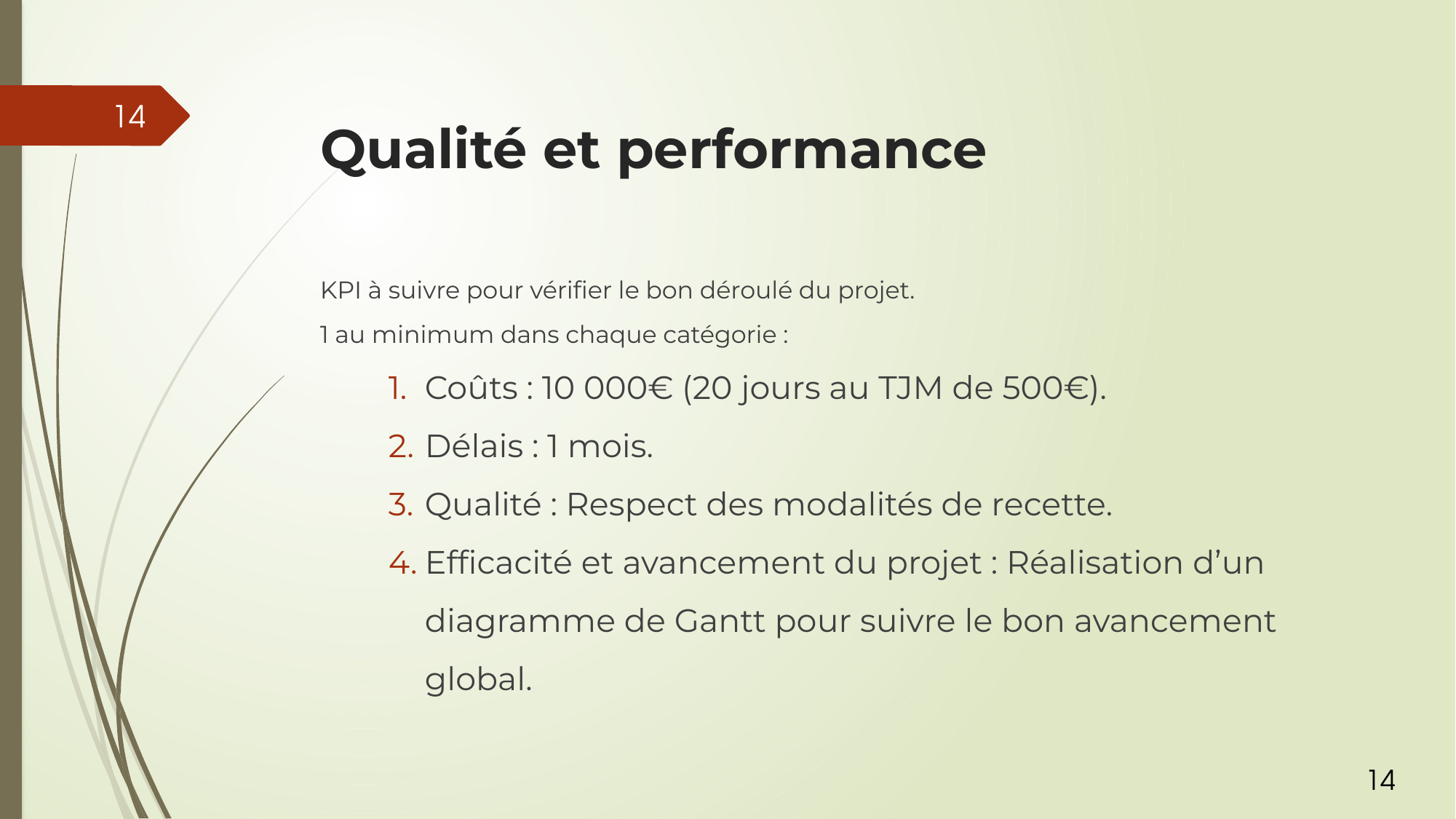

# Qualité et performance
14
KPI à suivre pour vérifier le bon déroulé du projet.
1 au minimum dans chaque catégorie :
Coûts : 10 000€ (20 jours au TJM de 500€).
Délais : 1 mois.
Qualité : Respect des modalités de recette.
Efficacité et avancement du projet : Réalisation d’un diagramme de Gantt pour suivre le bon avancement global.
14